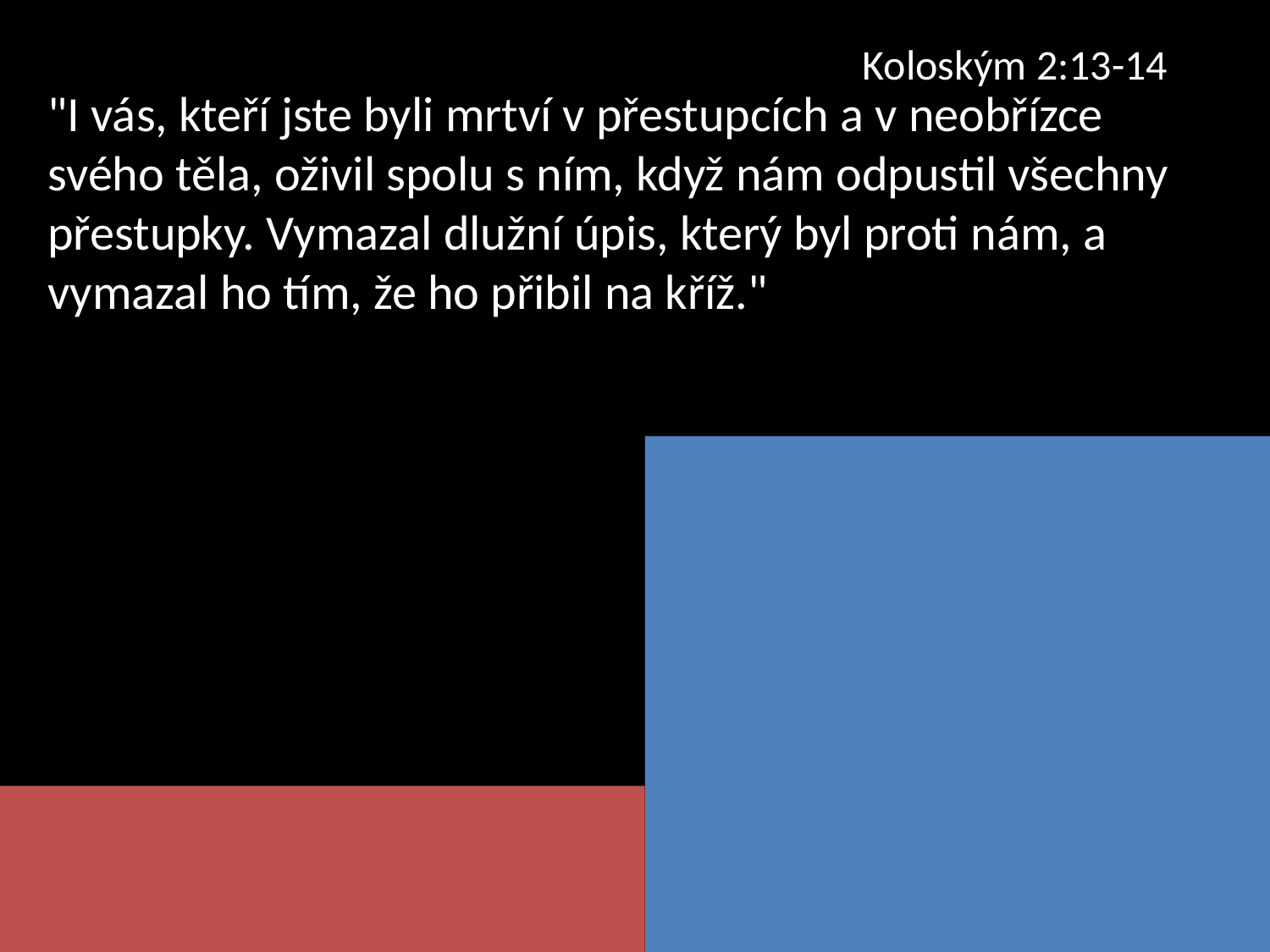

Koloským 2:13-14
"I vás, kteří jste byli mrtví v přestupcích a v neobřízce svého těla, oživil spolu s ním, když nám odpustil všechny přestupky. Vymazal dlužní úpis, který byl proti nám, a vymazal ho tím, že ho přibil na kříž."